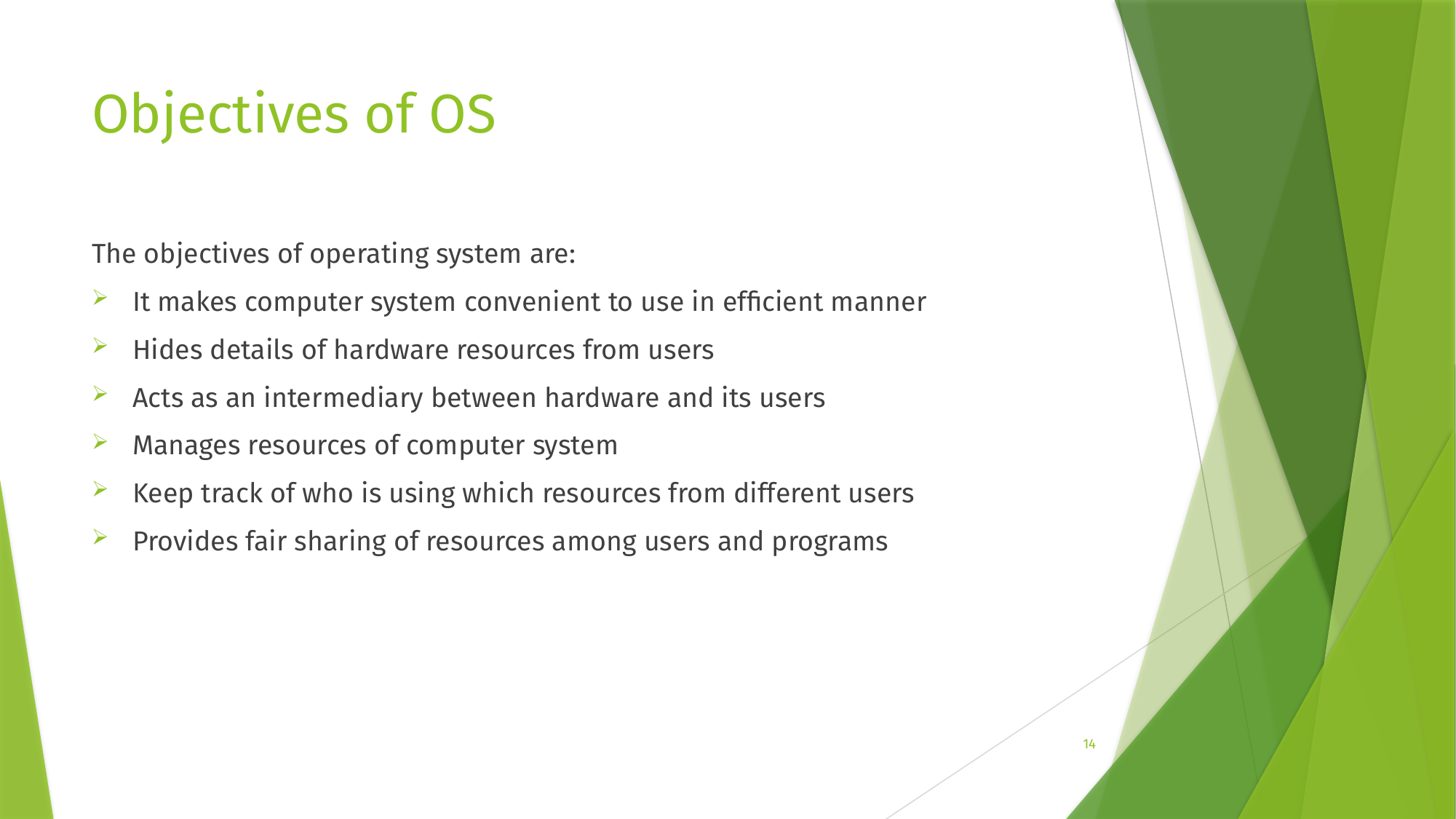

# Objectives of OS
The objectives of operating system are:
It makes computer system convenient to use in efficient manner
Hides details of hardware resources from users
Acts as an intermediary between hardware and its users
Manages resources of computer system
Keep track of who is using which resources from different users
Provides fair sharing of resources among users and programs
14